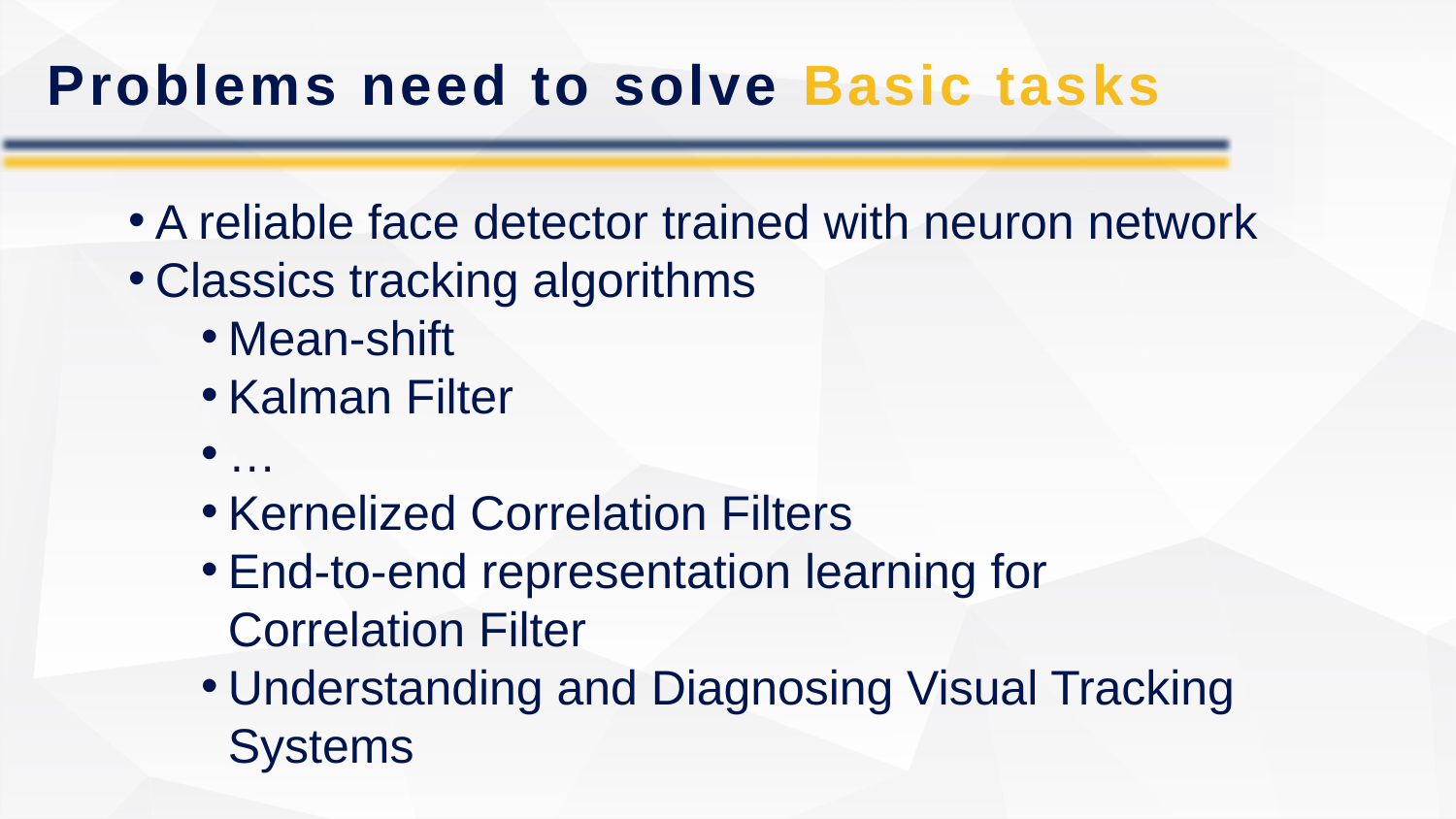

Problems need to solve Basic tasks

A reliable face detector trained with neuron network
Classics tracking algorithms
Mean-shift
Kalman Filter
…
Kernelized Correlation Filters
End-to-end representation learning for Correlation Filter
Understanding and Diagnosing Visual Tracking Systems